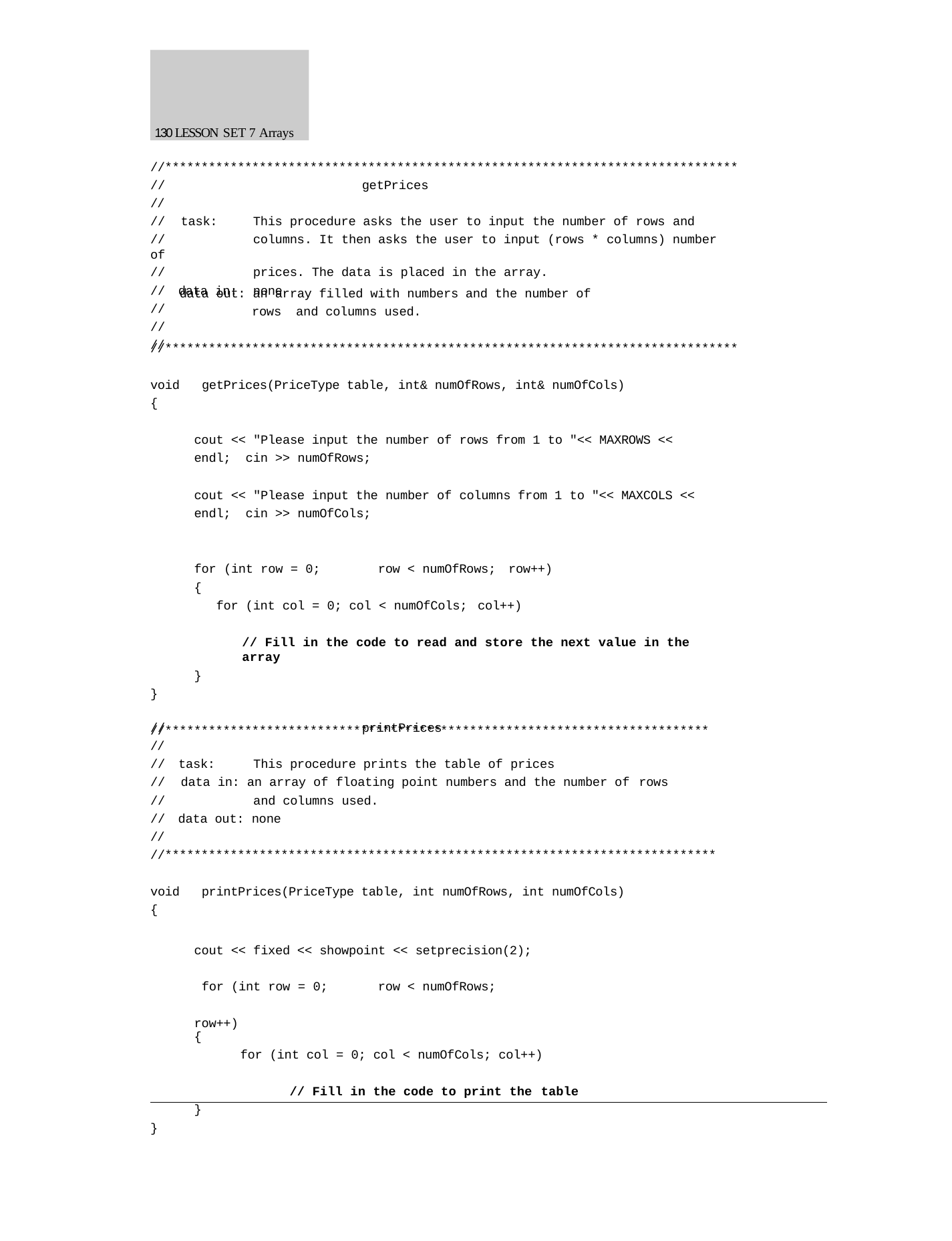

130 LESSON SET 7 Arrays
//*******************************************************************************
//
//
//	task:	This procedure asks the user to input the number of rows and
//	columns. It then asks the user to input (rows * columns) number of
//	prices. The data is placed in the array.
// data in:	none
//
//
//
getPrices
data out: an array filled with numbers and the number of rows  and columns used.
//*******************************************************************************

void	getPrices(PriceType table, int& numOfRows, int& numOfCols)
{

cout << "Please input the number of rows from 1 to "<< MAXROWS << endl;  cin >> numOfRows;

cout << "Please input the number of columns from 1 to "<< MAXCOLS << endl;  cin >> numOfCols;

for (int row = 0;	row < numOfRows; row++)
{
for (int col = 0; col < numOfCols; col++)

// Fill in the code to read and store the next value in the array
}
}

//***************************************************************************
//
//
// task:	This procedure prints the table of prices
//	data in: an array of floating point numbers and the number of rows
//	and columns used.
//
//
printPrices
data out: none
//****************************************************************************

void	printPrices(PriceType table, int numOfRows, int numOfCols)
{
cout << fixed << showpoint << setprecision(2);  for (int row = 0;	row < numOfRows; row++)
{
for (int col = 0; col < numOfCols; col++)

// Fill in the code to print the table
}
}